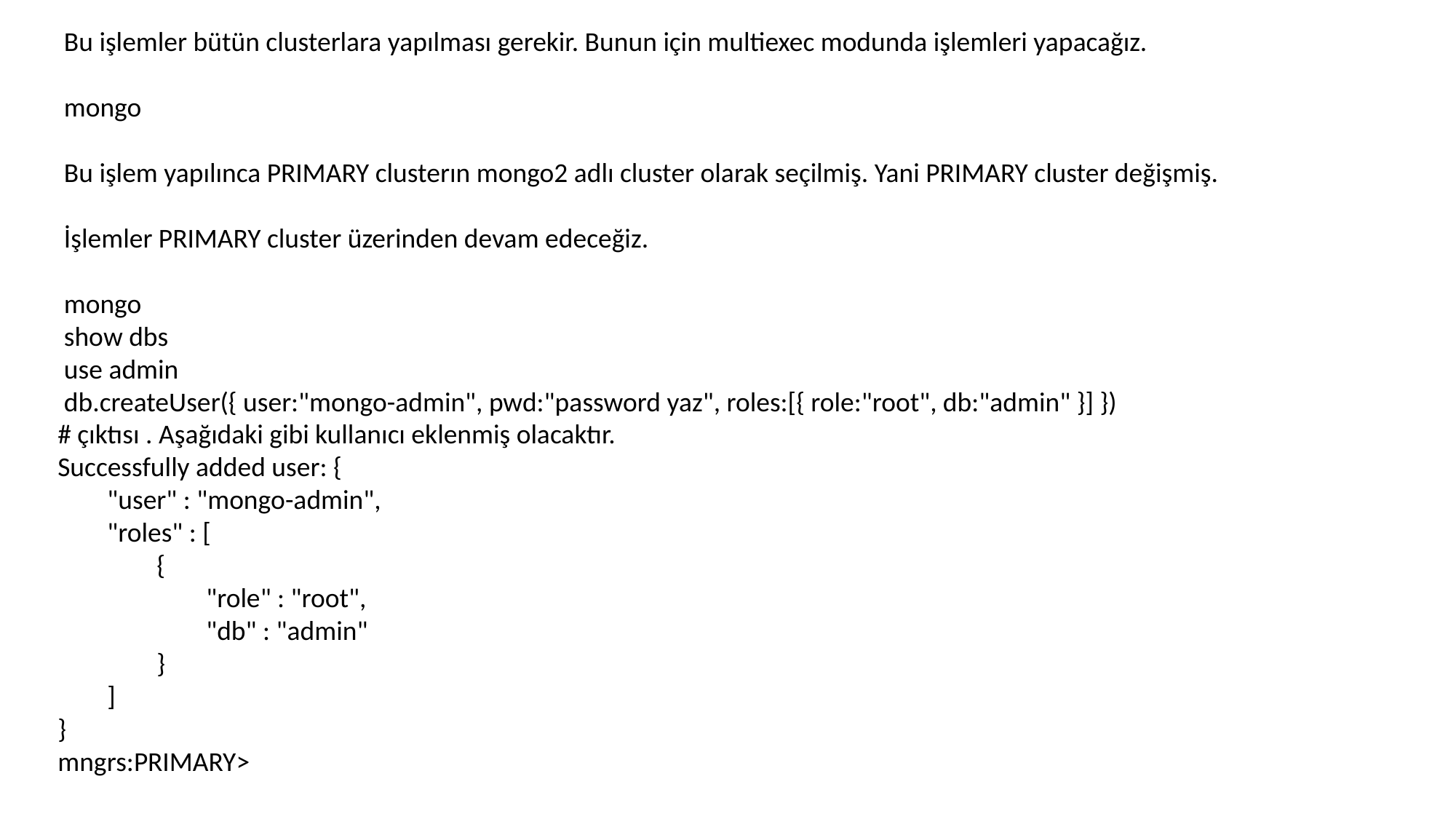

Bu işlemler bütün clusterlara yapılması gerekir. Bunun için multiexec modunda işlemleri yapacağız.

mongo

Bu işlem yapılınca PRIMARY clusterın mongo2 adlı cluster olarak seçilmiş. Yani PRIMARY cluster değişmiş.

İşlemler PRIMARY cluster üzerinden devam edeceğiz.

mongo
show dbs
use admin
db.createUser({ user:"mongo-admin", pwd:"password yaz", roles:[{ role:"root", db:"admin" }] })
# çıktısı . Aşağıdaki gibi kullanıcı eklenmiş olacaktır.
Successfully added user: {
        "user" : "mongo-admin",
        "roles" : [
                {
                        "role" : "root",
                        "db" : "admin"
                }
        ]
}
mngrs:PRIMARY>